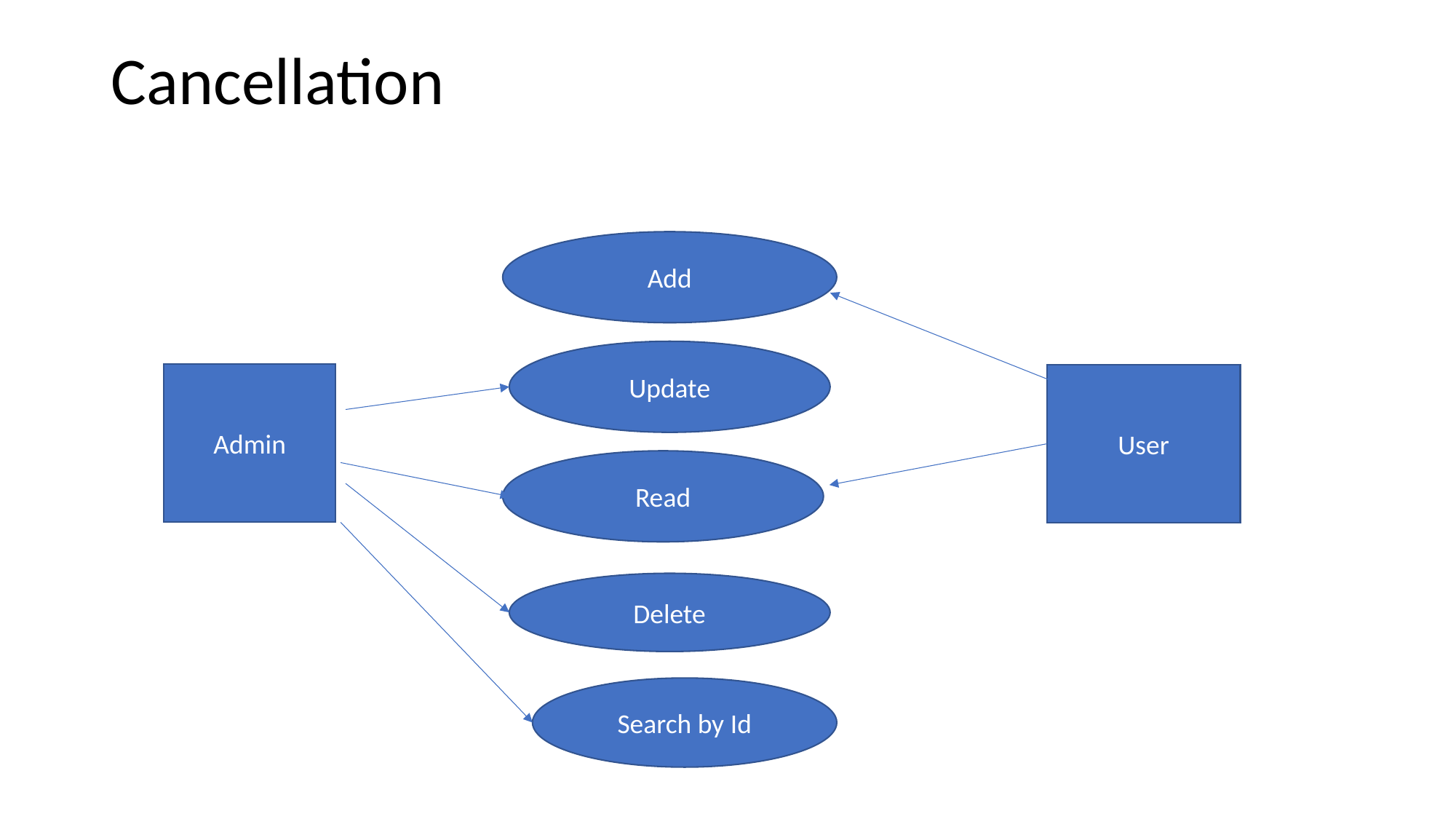

# Cancellation

Add
Update
Admin
User
Read
Delete
Search by Id